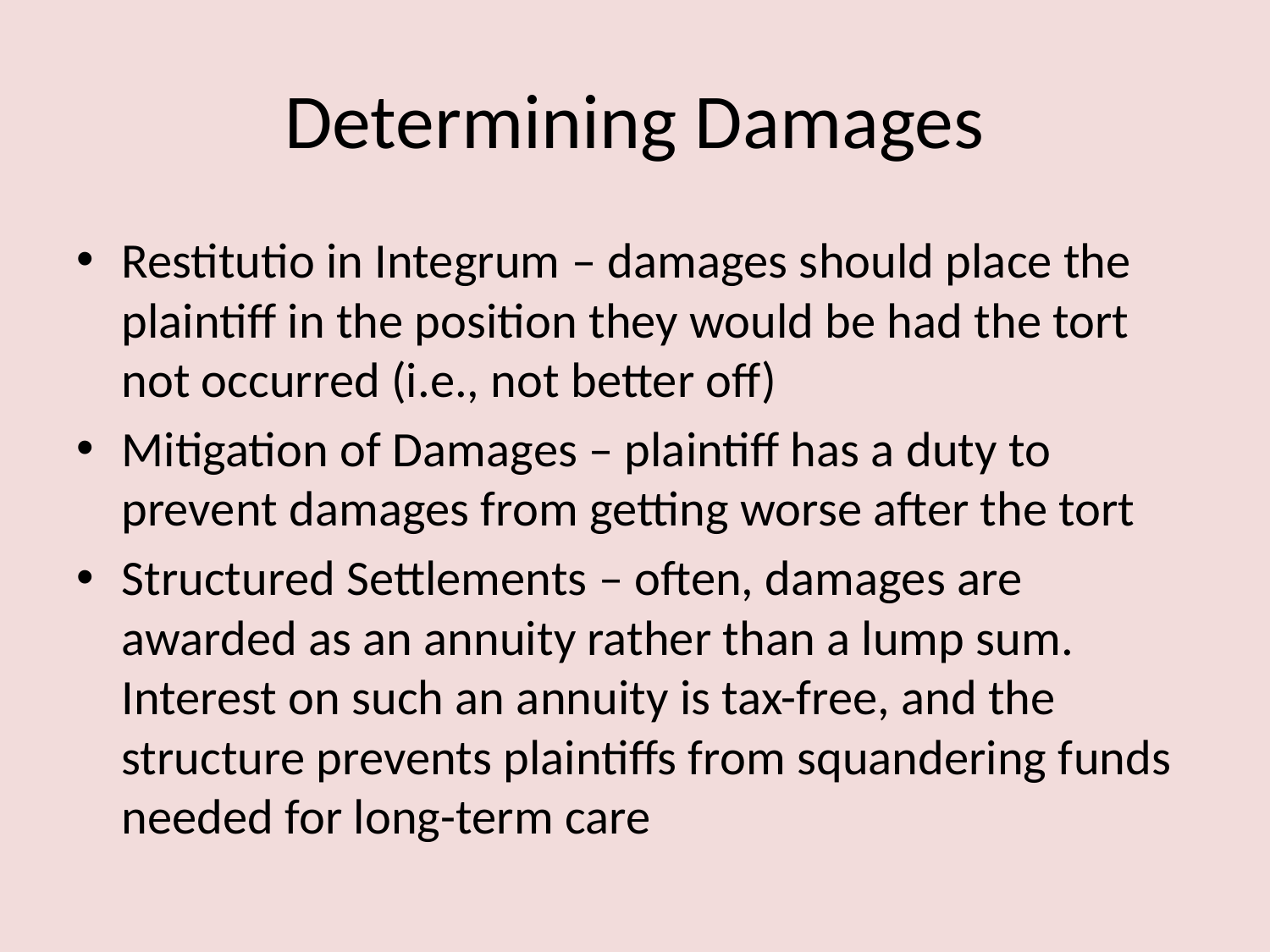

# Determining Damages
Restitutio in Integrum – damages should place the plaintiff in the position they would be had the tort not occurred (i.e., not better off)
Mitigation of Damages – plaintiff has a duty to prevent damages from getting worse after the tort
Structured Settlements – often, damages are awarded as an annuity rather than a lump sum.  Interest on such an annuity is tax-free, and the structure prevents plaintiffs from squandering funds needed for long-term care